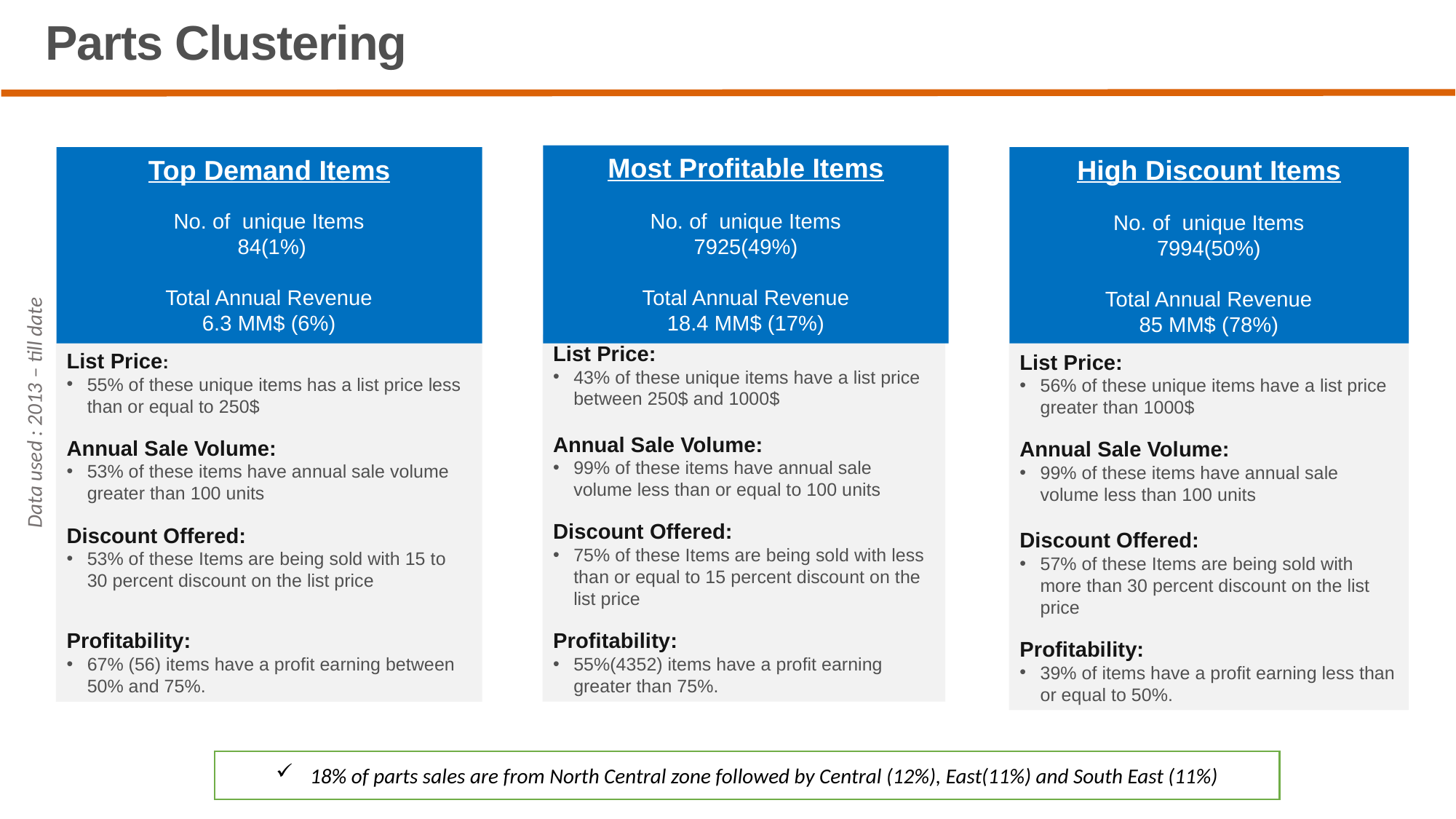

Parts Clustering
Most Profitable Items
Top Demand Items
High Discount Items
No. of  unique Items
 84(1%)

Total Annual Revenue
6.3 MM$ (6%)
No. of  unique Items
7925(49%)

Total Annual Revenue
18.4 MM$ (17%)
No. of  unique Items
7994(50%)

Total Annual Revenue
85 MM$ (78%)
List Price:
43% of these unique items have a list price between 250$ and 1000$

Annual Sale Volume:
99% of these items have annual sale volume less than or equal to 100 units

Discount Offered:
75% of these Items are being sold with less than or equal to 15 percent discount on the list price

Profitability:
55%(4352) items have a profit earning greater than 75%.
List Price:
55% of these unique items has a list price less than or equal to 250$

Annual Sale Volume:
53% of these items have annual sale volume greater than 100 units

Discount Offered:
53% of these Items are being sold with 15 to 30 percent discount on the list price

Profitability:
67% (56) items have a profit earning between 50% and 75%.
List Price:
56% of these unique items have a list price greater than 1000$

Annual Sale Volume:
99% of these items have annual sale volume less than 100 units

Discount Offered:
57% of these Items are being sold with more than 30 percent discount on the list price

Profitability:
39% of items have a profit earning less than or equal to 50%.
Data used : 2013 – till date
18% of parts sales are from North Central zone followed by Central (12%), East(11%) and South East (11%)